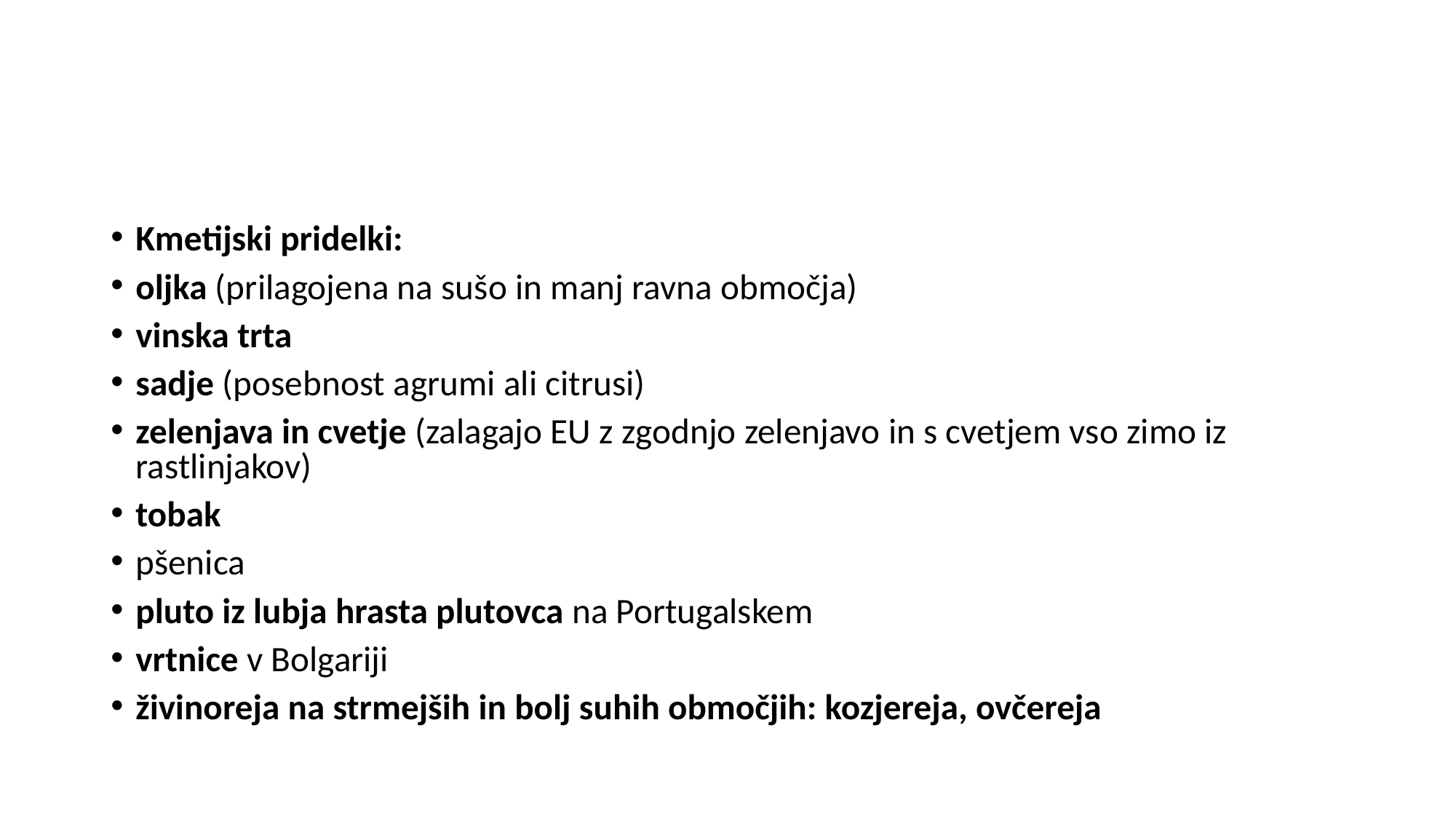

#
Kmetijski pridelki:
oljka (prilagojena na sušo in manj ravna območja)
vinska trta
sadje (posebnost agrumi ali citrusi)
zelenjava in cvetje (zalagajo EU z zgodnjo zelenjavo in s cvetjem vso zimo iz rastlinjakov)
tobak
pšenica
pluto iz lubja hrasta plutovca na Portugalskem
vrtnice v Bolgariji
živinoreja na strmejših in bolj suhih območjih: kozjereja, ovčereja